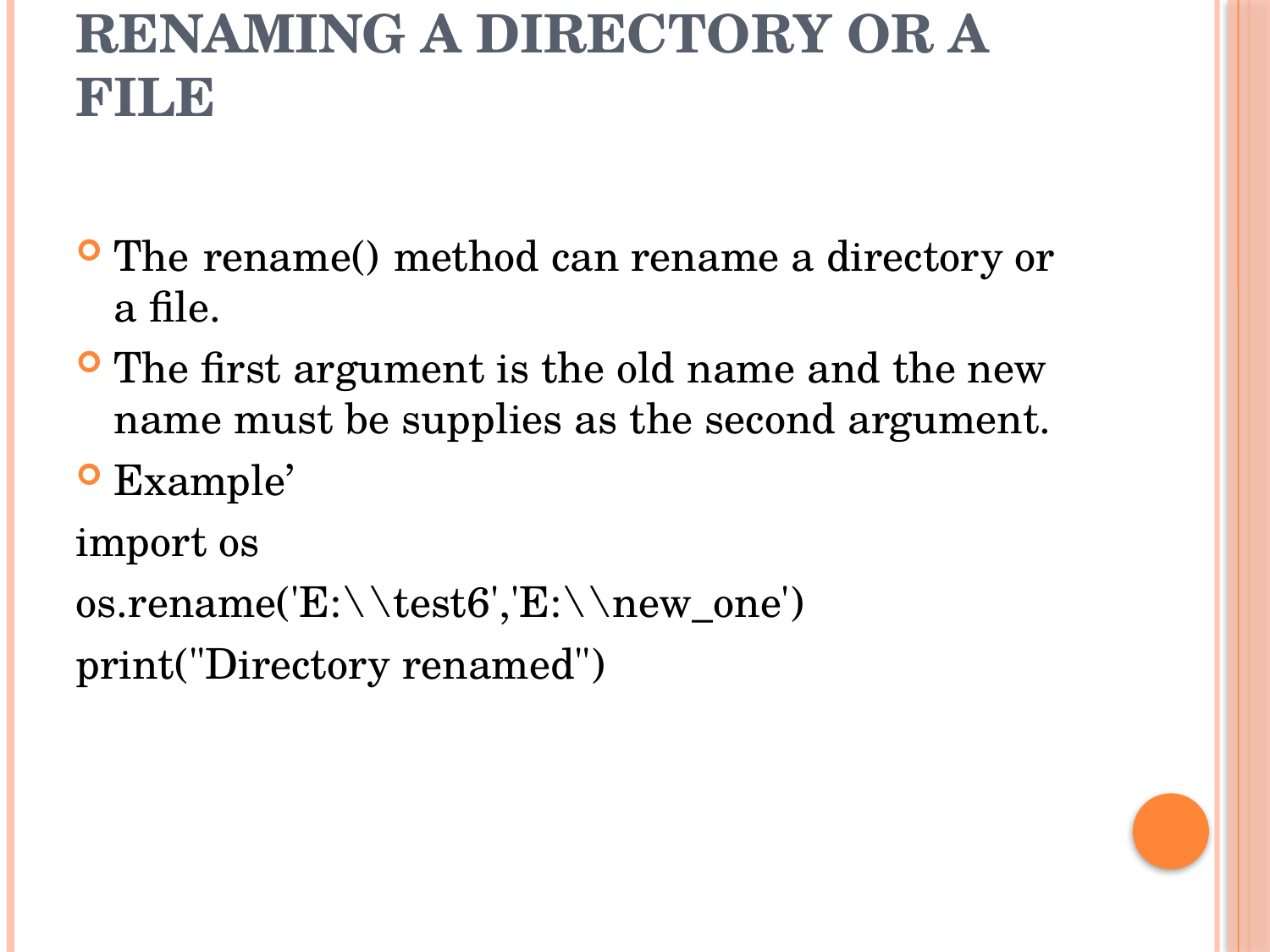

# Renaming a Directory or a File
The rename() method can rename a directory or a file.
The first argument is the old name and the new name must be supplies as the second argument.
Example’
import os
os.rename('E:\\test6','E:\\new_one')
print("Directory renamed")